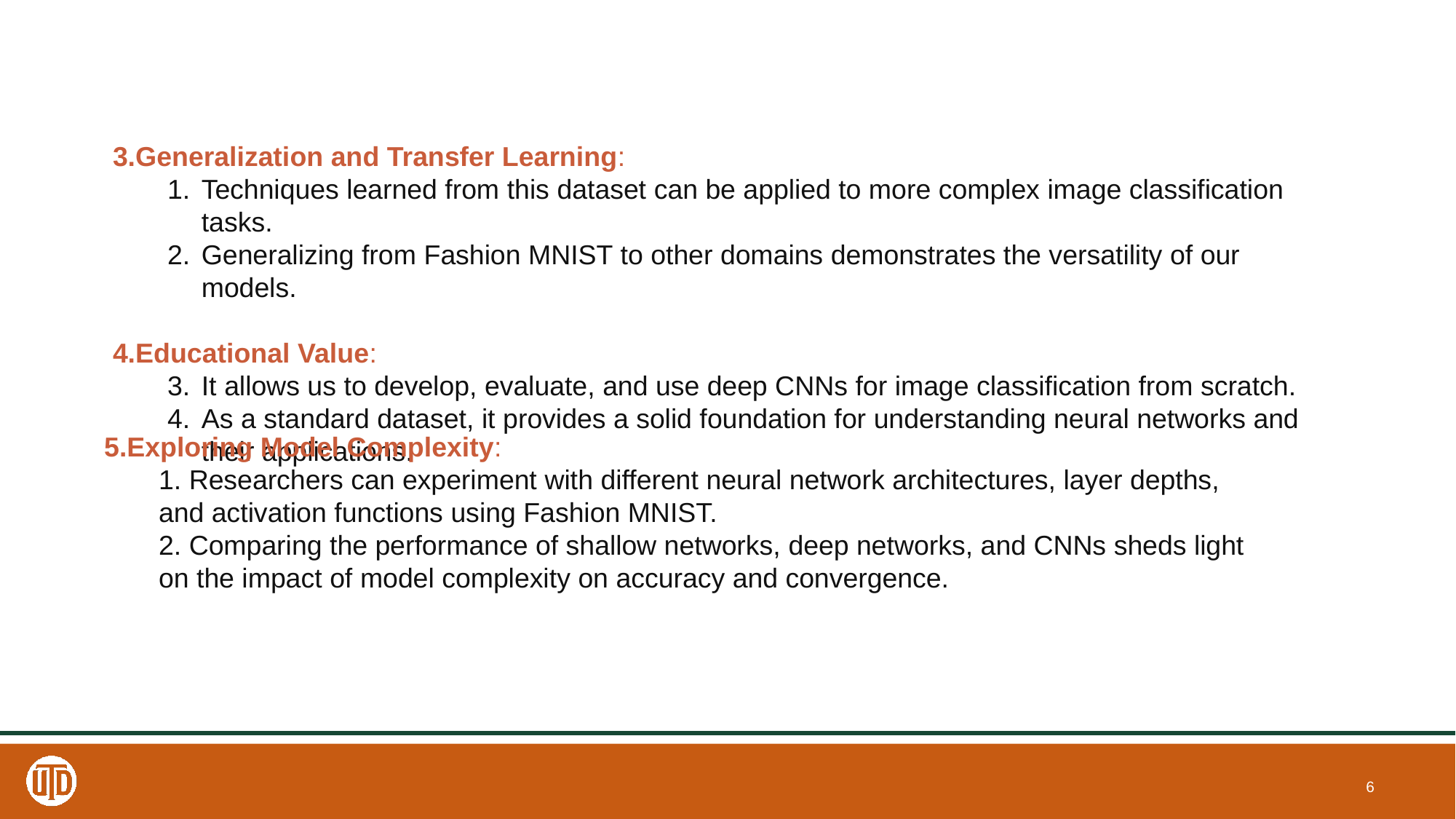

3.Generalization and Transfer Learning:
Techniques learned from this dataset can be applied to more complex image classification tasks.
Generalizing from Fashion MNIST to other domains demonstrates the versatility of our models.

4.Educational Value:
It allows us to develop, evaluate, and use deep CNNs for image classification from scratch.
As a standard dataset, it provides a solid foundation for understanding neural networks and their applications.
Exploring Model Complexity:
1. Researchers can experiment with different neural network architectures, layer depths, and activation functions using Fashion MNIST.
2. Comparing the performance of shallow networks, deep networks, and CNNs sheds light on the impact of model complexity on accuracy and convergence.
6